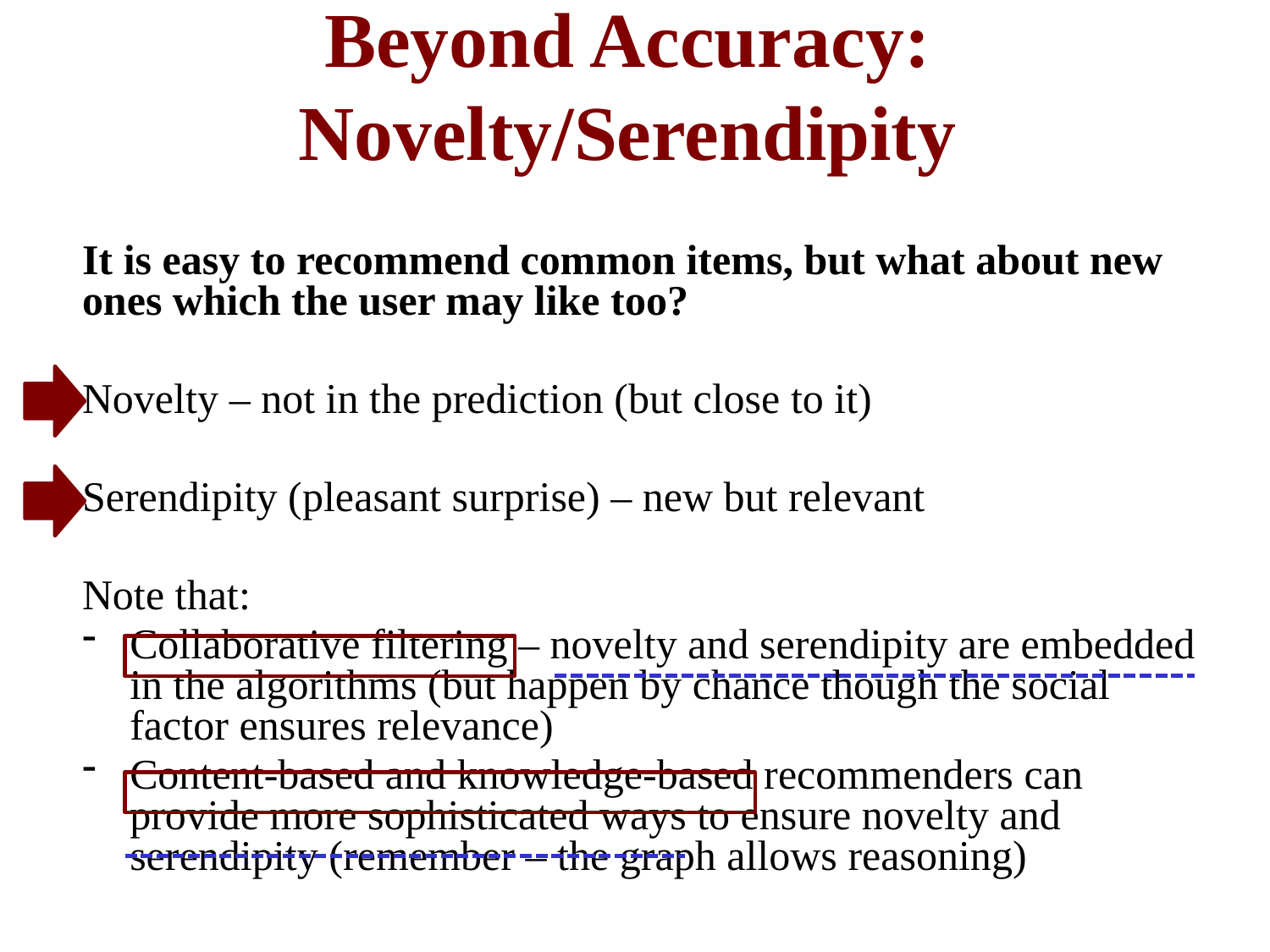

# Beyond Accuracy: Novelty/Serendipity
It is easy to recommend common items, but what about new ones which the user may like too?

Novelty – not in the prediction (but close to it)

Serendipity (pleasant surprise) – new but relevant

Note that:
Collaborative filtering – novelty and serendipity are embedded in the algorithms (but happen by chance though the social factor ensures relevance)
Content-based and knowledge-based recommenders can provide more sophisticated ways to ensure novelty and serendipity (remember – the graph allows reasoning)